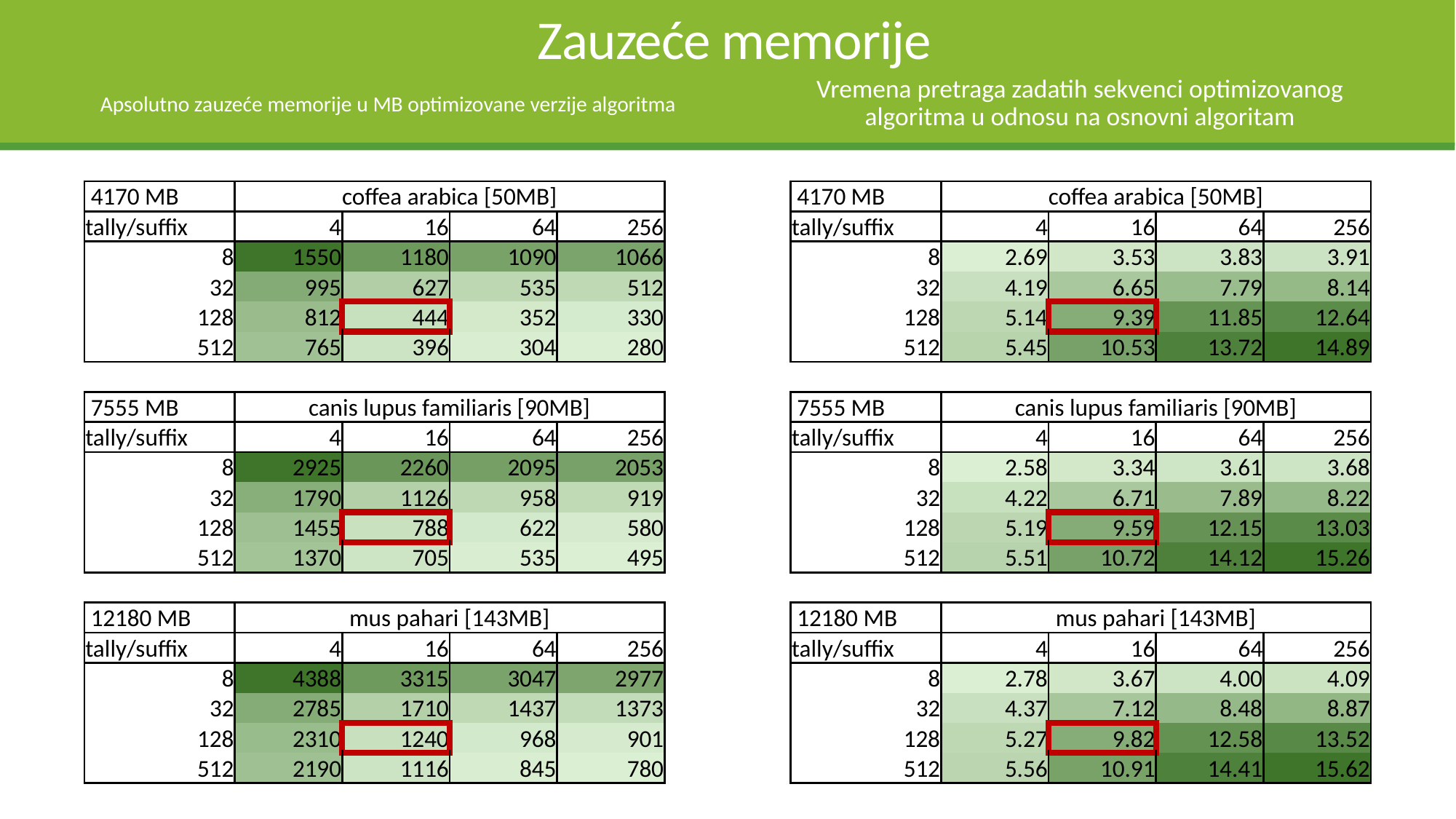

# Zauzeće memorije
Vremena pretraga zadatih sekvenci optimizovanog algoritma u odnosu na osnovni algoritam
Apsolutno zauzeće memorije u MB optimizovane verzije algoritma
| 4170 MB | coffea arabica [50MB] |  |  |  |  | 4170 MB | coffea arabica [50MB] |  |  |  |
| --- | --- | --- | --- | --- | --- | --- | --- | --- | --- | --- |
| tally/suffix | 4 | 16 | 64 | 256 |  | tally/suffix | 4 | 16 | 64 | 256 |
| 8 | 1550 | 1180 | 1090 | 1066 |  | 8 | 2.69 | 3.53 | 3.83 | 3.91 |
| 32 | 995 | 627 | 535 | 512 |  | 32 | 4.19 | 6.65 | 7.79 | 8.14 |
| 128 | 812 | 444 | 352 | 330 |  | 128 | 5.14 | 9.39 | 11.85 | 12.64 |
| 512 | 765 | 396 | 304 | 280 |  | 512 | 5.45 | 10.53 | 13.72 | 14.89 |
|  |  |  |  |  |  |  |  |  |  |  |
| 7555 MB | canis lupus familiaris [90MB] |  |  |  |  | 7555 MB | canis lupus familiaris [90MB] |  |  |  |
| tally/suffix | 4 | 16 | 64 | 256 |  | tally/suffix | 4 | 16 | 64 | 256 |
| 8 | 2925 | 2260 | 2095 | 2053 |  | 8 | 2.58 | 3.34 | 3.61 | 3.68 |
| 32 | 1790 | 1126 | 958 | 919 |  | 32 | 4.22 | 6.71 | 7.89 | 8.22 |
| 128 | 1455 | 788 | 622 | 580 |  | 128 | 5.19 | 9.59 | 12.15 | 13.03 |
| 512 | 1370 | 705 | 535 | 495 |  | 512 | 5.51 | 10.72 | 14.12 | 15.26 |
|  |  |  |  |  |  |  |  |  |  |  |
| 12180 MB | mus pahari [143MB] |  |  |  |  | 12180 MB | mus pahari [143MB] |  |  |  |
| tally/suffix | 4 | 16 | 64 | 256 |  | tally/suffix | 4 | 16 | 64 | 256 |
| 8 | 4388 | 3315 | 3047 | 2977 |  | 8 | 2.78 | 3.67 | 4.00 | 4.09 |
| 32 | 2785 | 1710 | 1437 | 1373 |  | 32 | 4.37 | 7.12 | 8.48 | 8.87 |
| 128 | 2310 | 1240 | 968 | 901 |  | 128 | 5.27 | 9.82 | 12.58 | 13.52 |
| 512 | 2190 | 1116 | 845 | 780 |  | 512 | 5.56 | 10.91 | 14.41 | 15.62 |